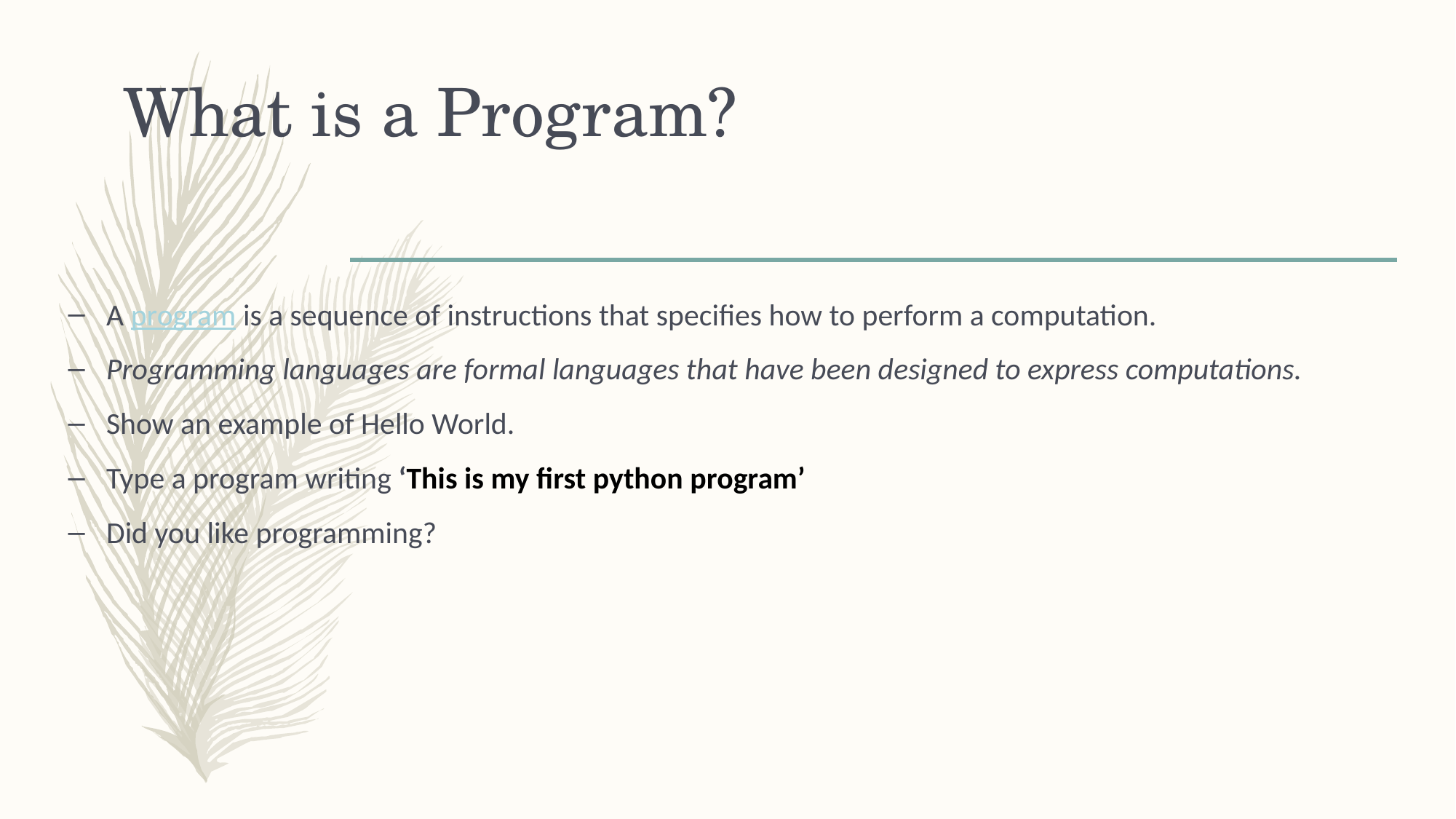

# What is a Program?
A program is a sequence of instructions that specifies how to perform a computation.
Programming languages are formal languages that have been designed to express computations.
Show an example of Hello World.
Type a program writing ‘This is my first python program’
Did you like programming?